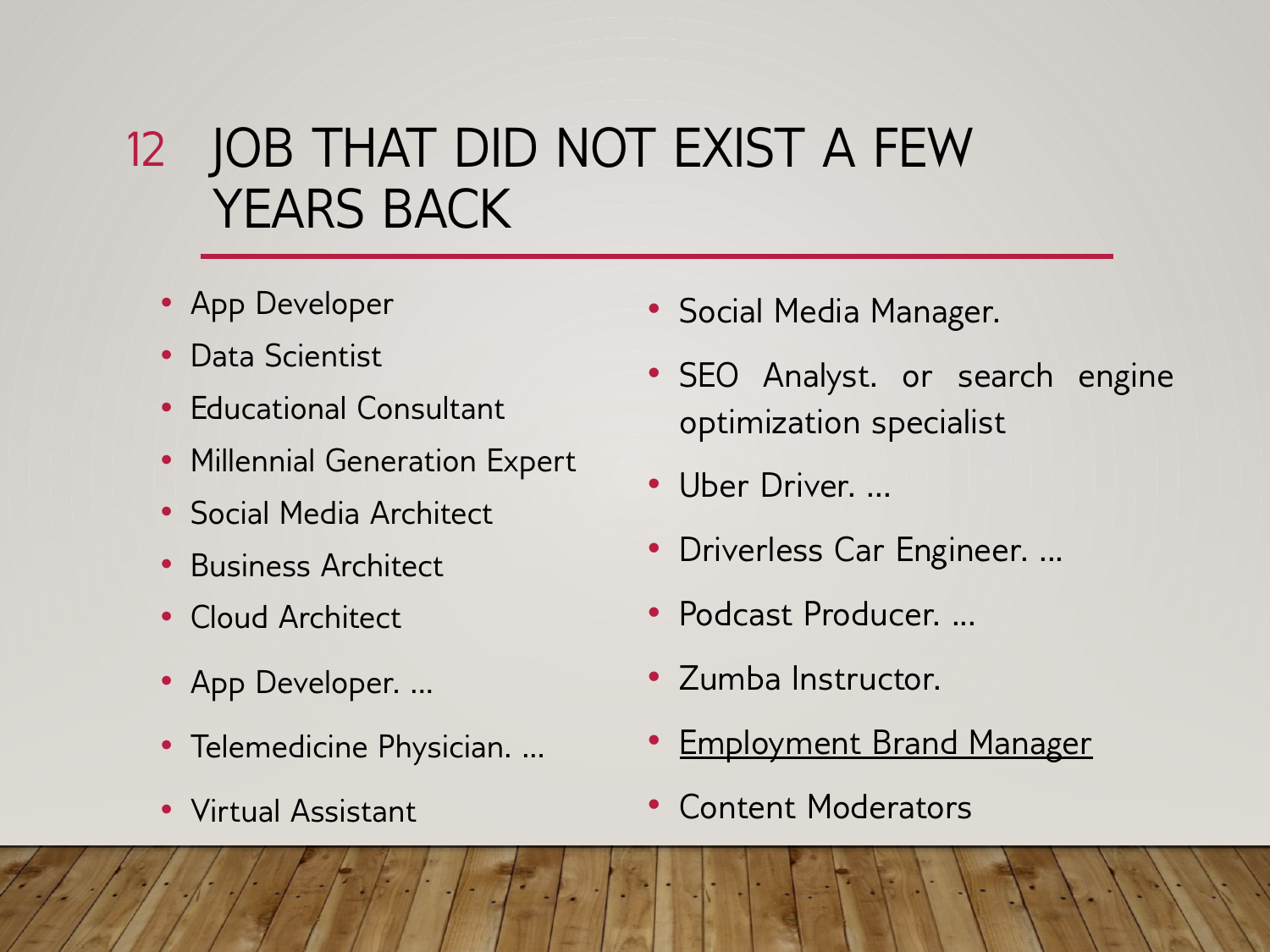

12
# Job that did not exist a few years back
Social Media Manager.
SEO Analyst. or search engine optimization specialist
Uber Driver. ...
Driverless Car Engineer. ...
Podcast Producer. ...
Zumba Instructor.
Employment Brand Manager
Content Moderators
App Developer
Data Scientist
Educational Consultant
Millennial Generation Expert
Social Media Architect
Business Architect
Cloud Architect
App Developer. ...
Telemedicine Physician. ...
Virtual Assistant